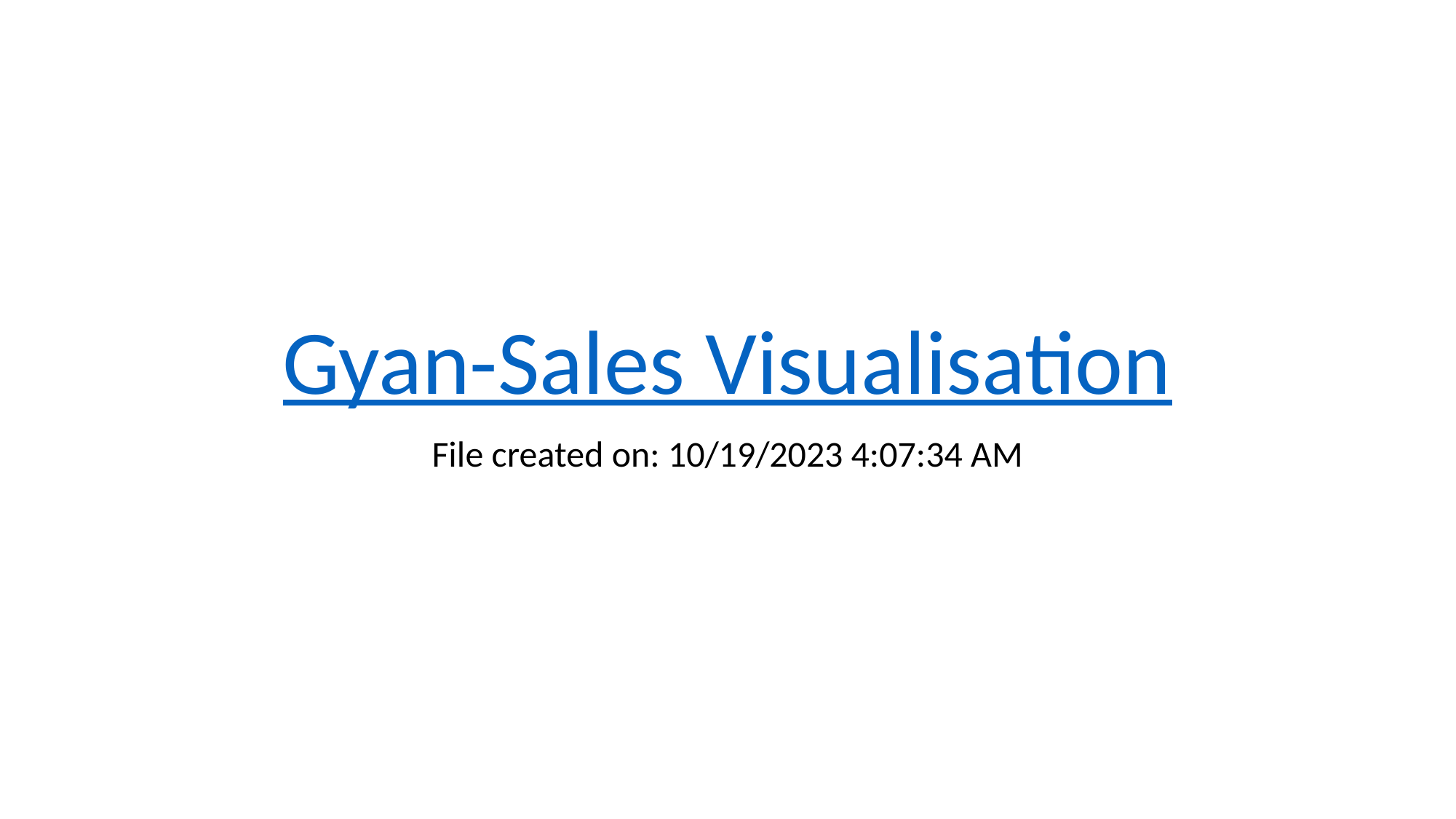

# Gyan-Sales Visualisation
File created on: 10/19/2023 4:07:34 AM